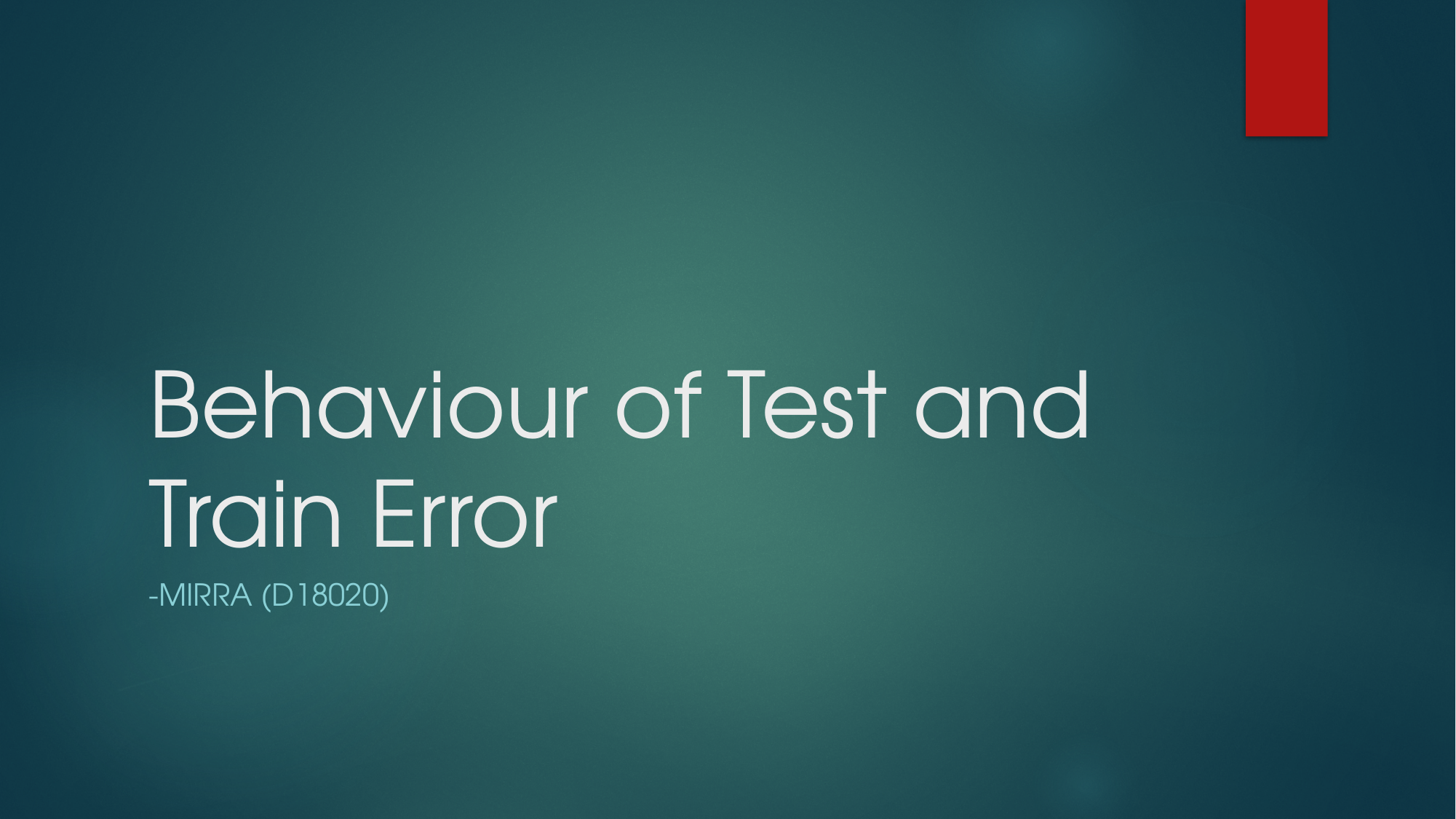

# Behaviour of Test and Train Error
-Mirra (D18020)